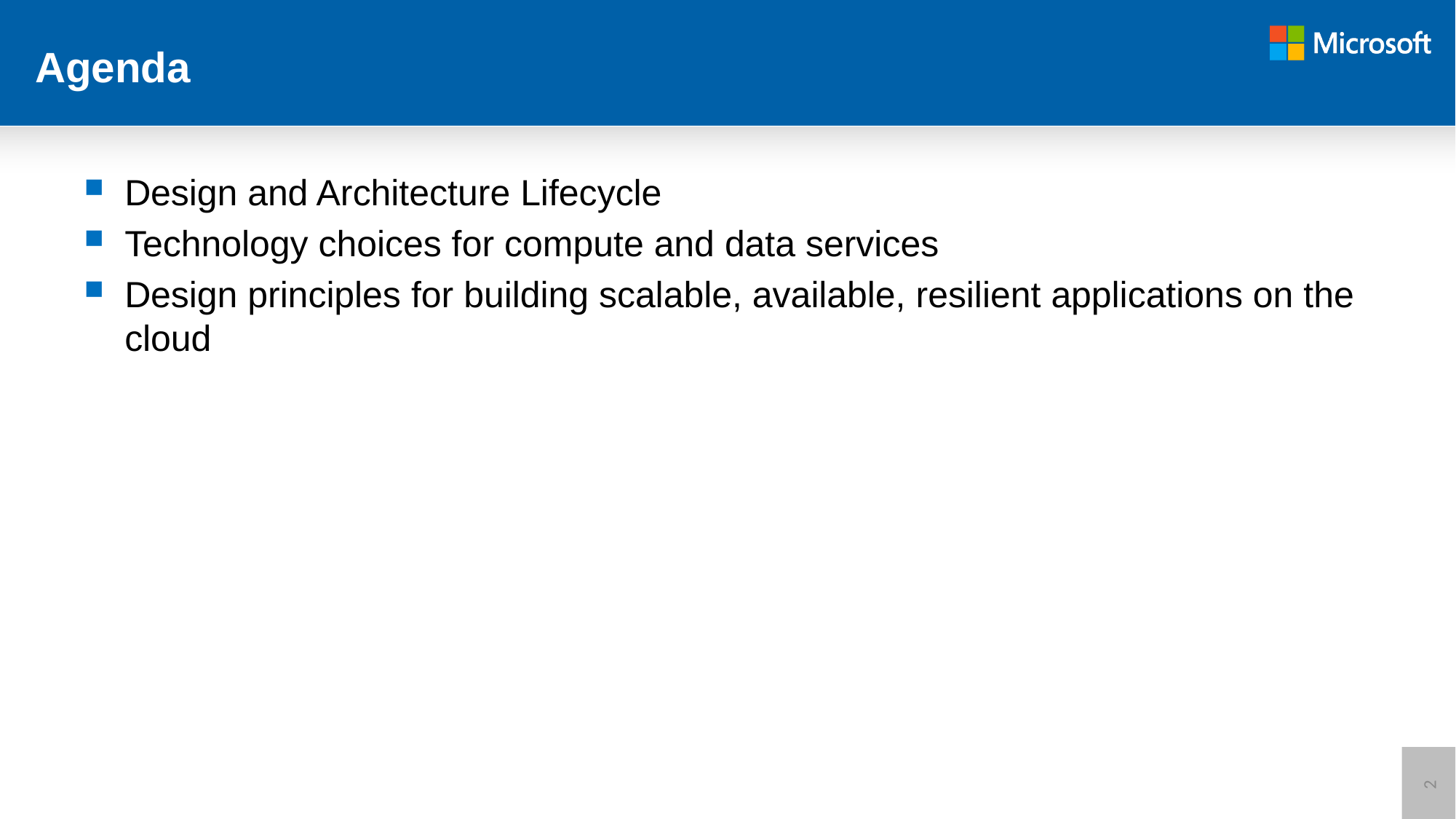

# Agenda
Design and Architecture Lifecycle
Technology choices for compute and data services
Design principles for building scalable, available, resilient applications on the cloud